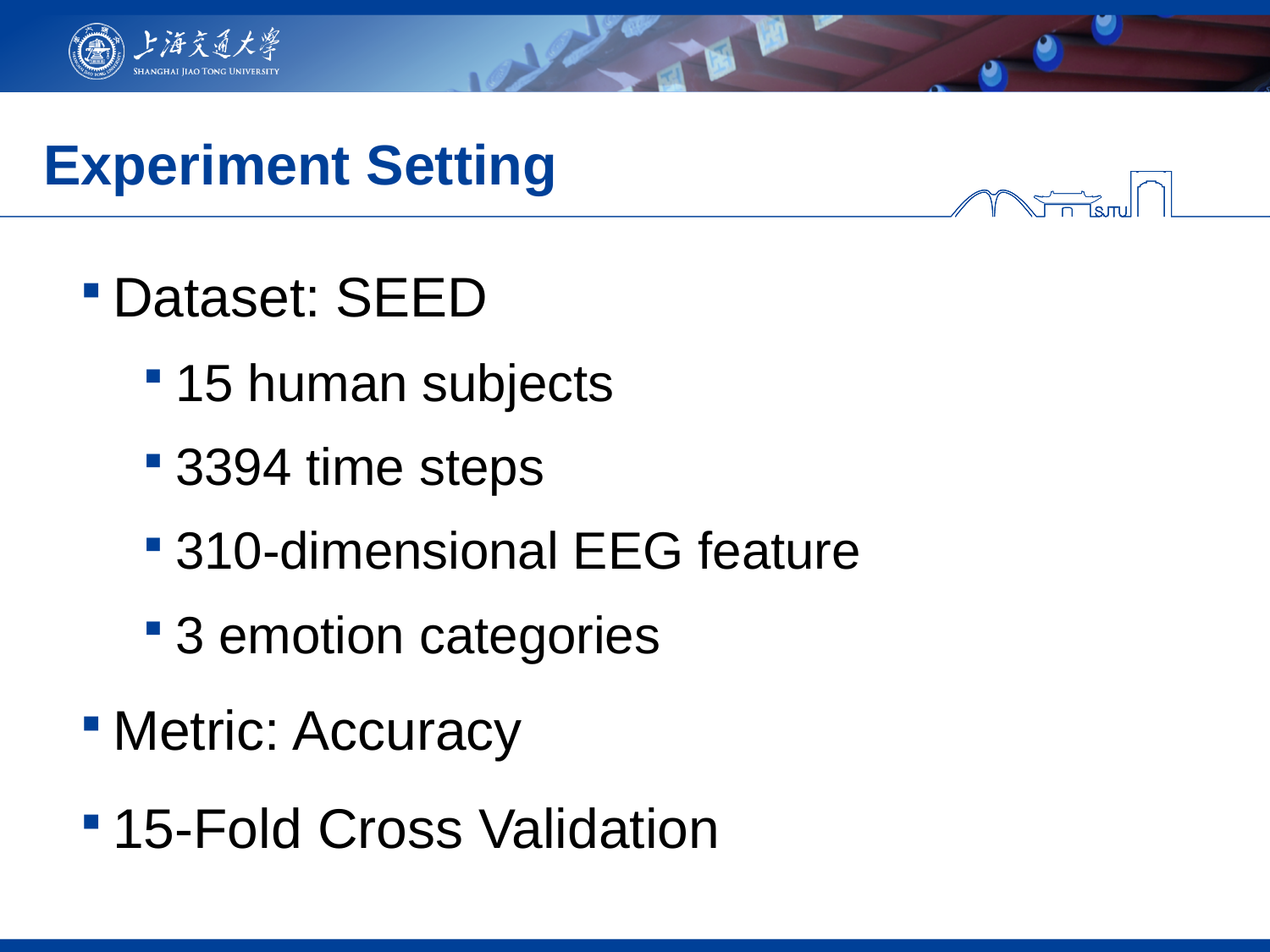

# Experiment Setting
Dataset: SEED
15 human subjects
3394 time steps
310-dimensional EEG feature
3 emotion categories
Metric: Accuracy
15-Fold Cross Validation